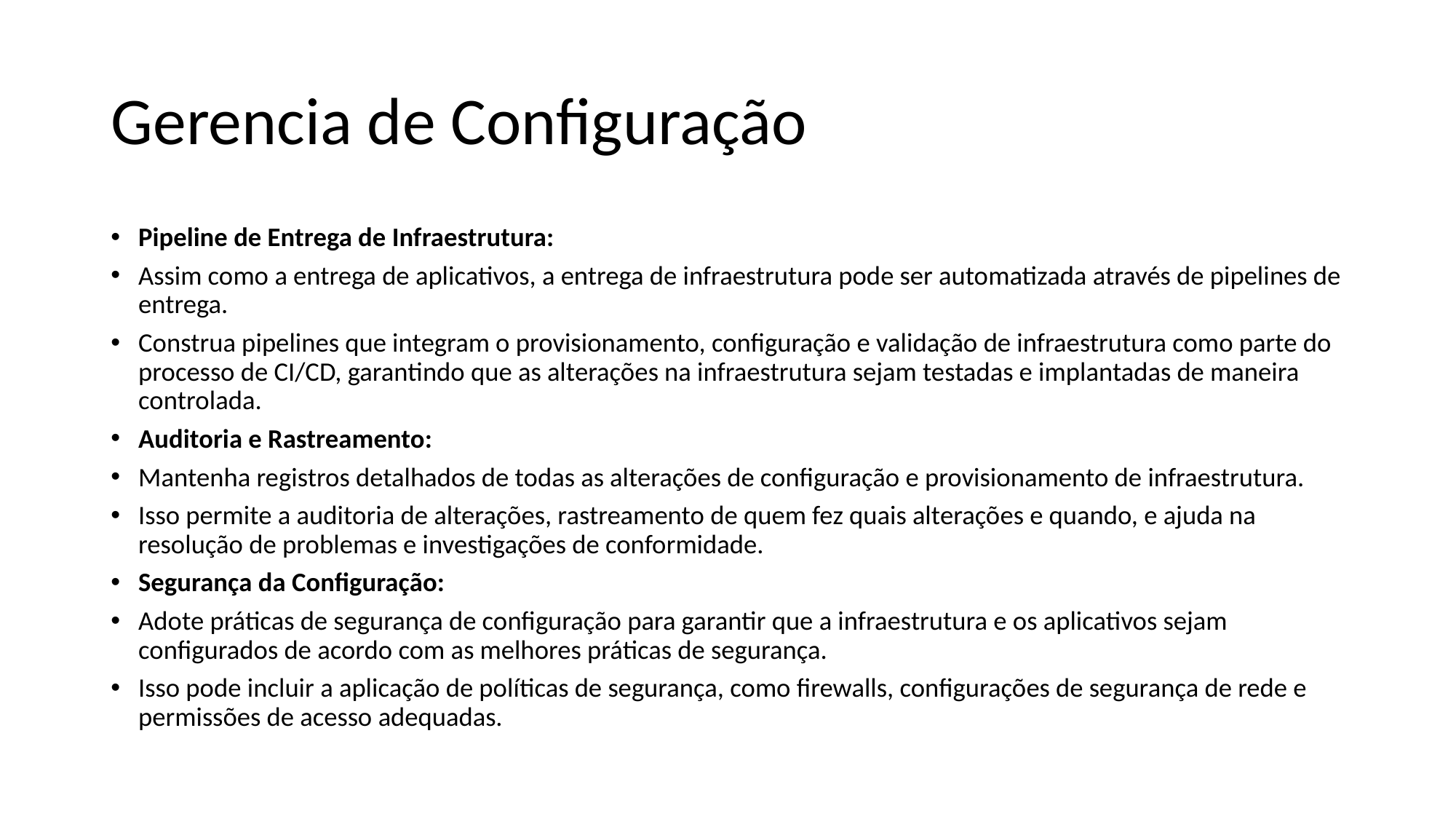

# Gerencia de Configuração
Pipeline de Entrega de Infraestrutura:
Assim como a entrega de aplicativos, a entrega de infraestrutura pode ser automatizada através de pipelines de entrega.
Construa pipelines que integram o provisionamento, configuração e validação de infraestrutura como parte do processo de CI/CD, garantindo que as alterações na infraestrutura sejam testadas e implantadas de maneira controlada.
Auditoria e Rastreamento:
Mantenha registros detalhados de todas as alterações de configuração e provisionamento de infraestrutura.
Isso permite a auditoria de alterações, rastreamento de quem fez quais alterações e quando, e ajuda na resolução de problemas e investigações de conformidade.
Segurança da Configuração:
Adote práticas de segurança de configuração para garantir que a infraestrutura e os aplicativos sejam configurados de acordo com as melhores práticas de segurança.
Isso pode incluir a aplicação de políticas de segurança, como firewalls, configurações de segurança de rede e permissões de acesso adequadas.